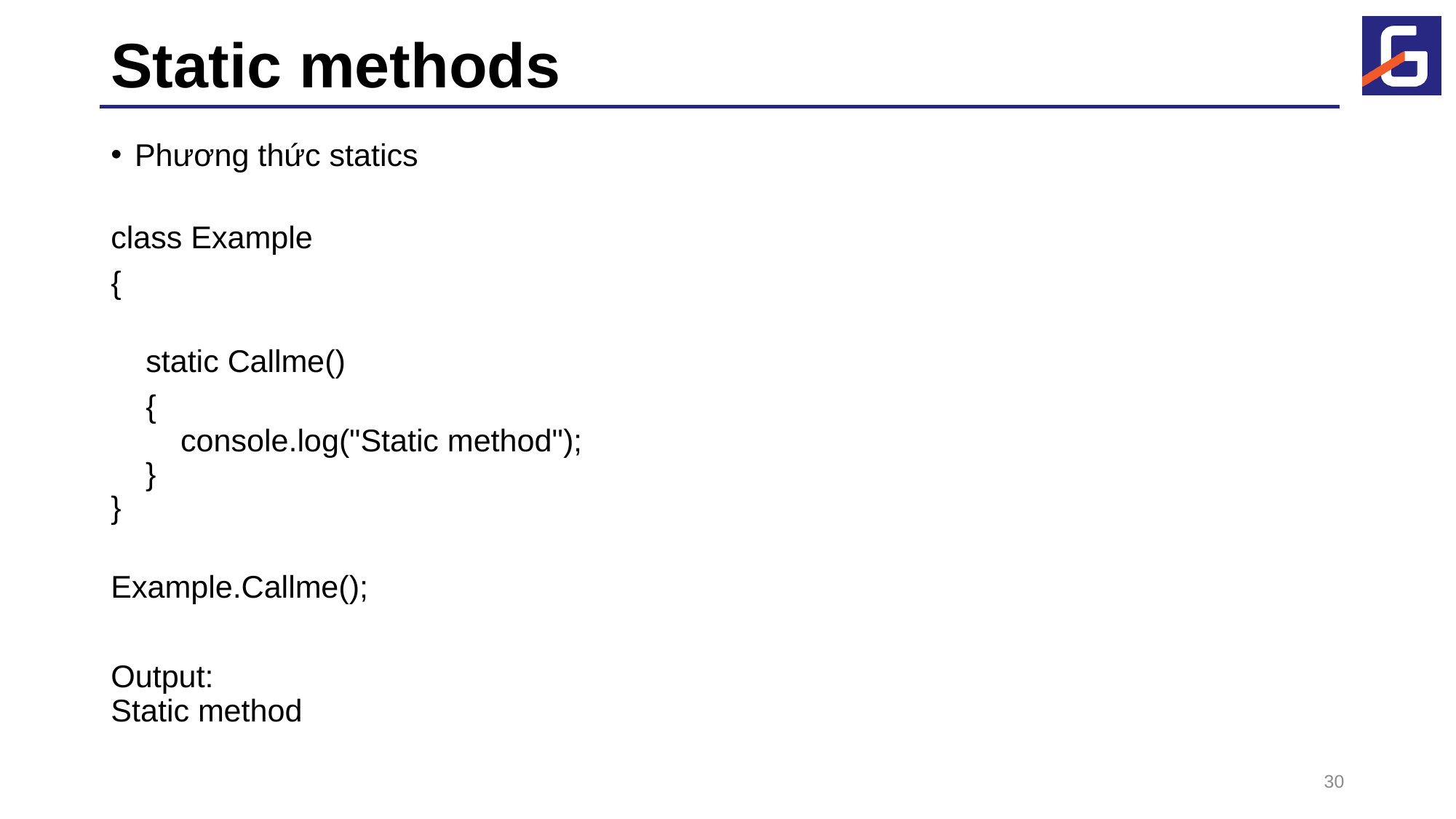

# Static methods
Phương thức statics
class Example
{
    static Callme()
    {
        console.log("Static method");
    }
}
Example.Callme();

Output:
Static method
30